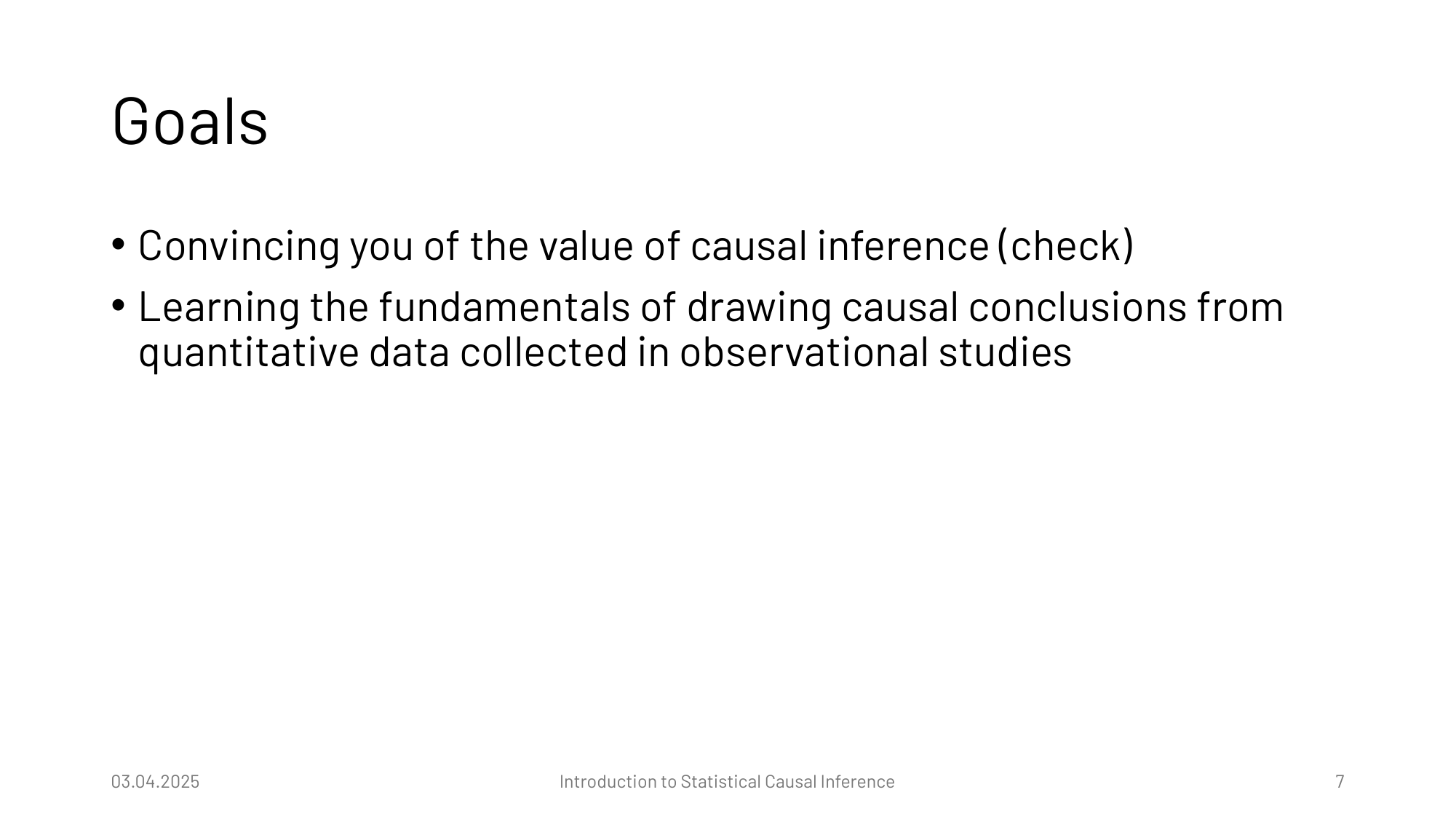

# Goals
Convincing you of the value of causal inference (check)
Learning the fundamentals of drawing causal conclusions from quantitative data collected in observational studies
03.04.2025
Introduction to Statistical Causal Inference
7